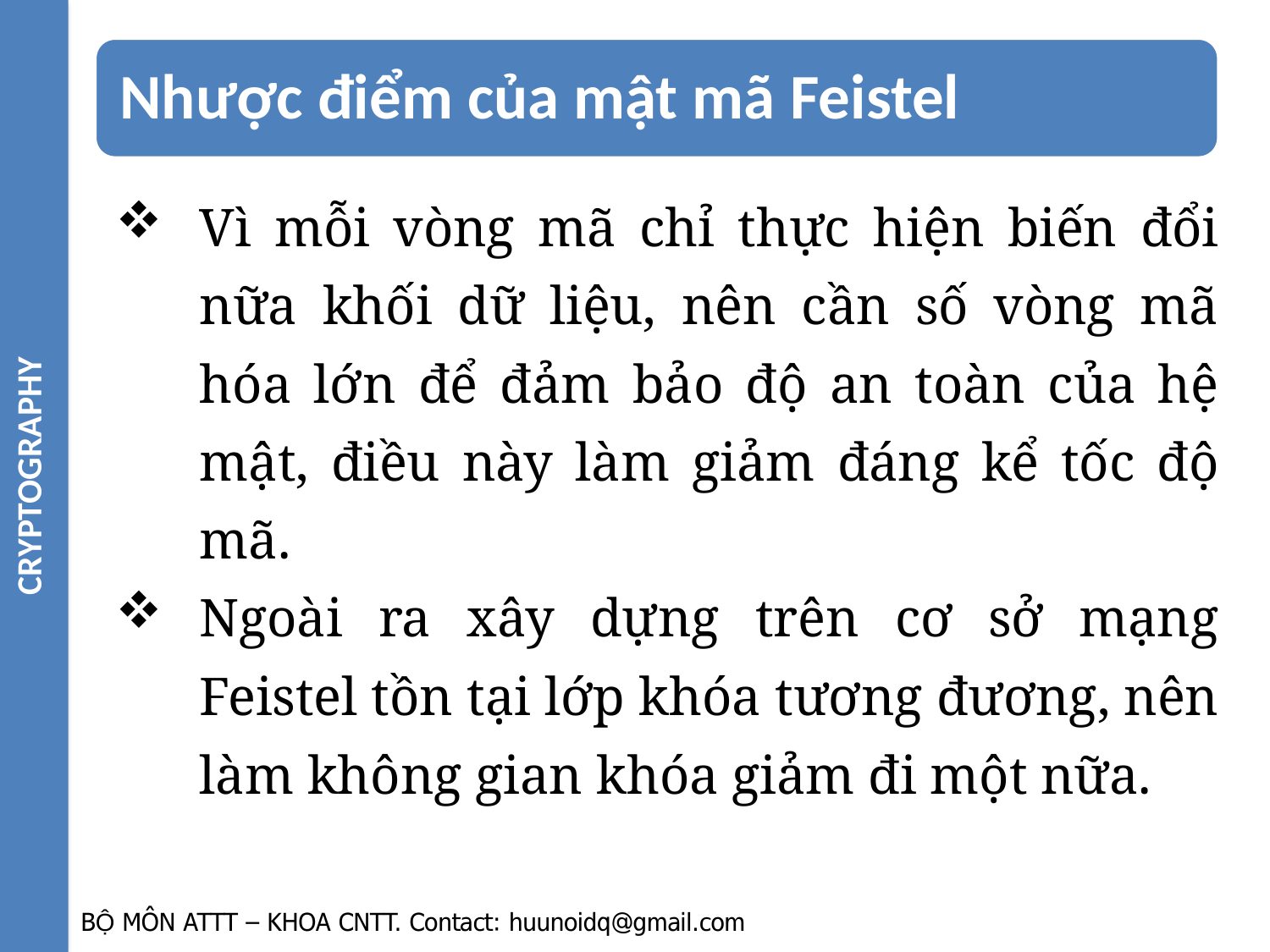

CRYPTOGRAPHY
Nhược điểm của mật mã Feistel
Vì mỗi vòng mã chỉ thực hiện biến đổi nữa khối dữ liệu, nên cần số vòng mã hóa lớn để đảm bảo độ an toàn của hệ mật, điều này làm giảm đáng kể tốc độ mã.
Ngoài ra xây dựng trên cơ sở mạng Feistel tồn tại lớp khóa tương đương, nên làm không gian khóa giảm đi một nữa.
BỘ MÔN ATTT – KHOA CNTT. Contact: huunoidq@gmail.com